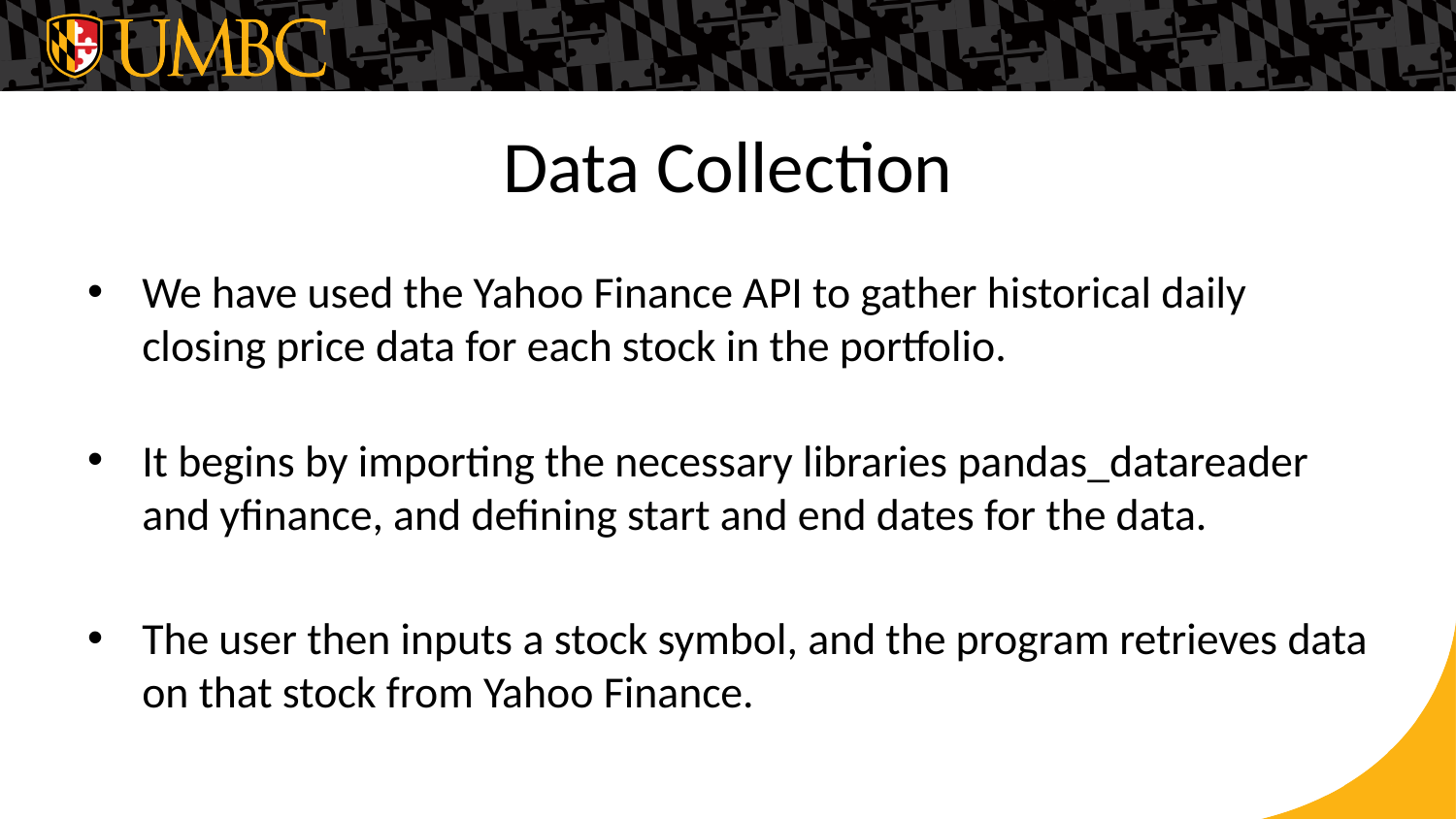

# Data Collection
We have used the Yahoo Finance API to gather historical daily closing price data for each stock in the portfolio.

It begins by importing the necessary libraries pandas_datareader and yfinance, and defining start and end dates for the data.

The user then inputs a stock symbol, and the program retrieves data on that stock from Yahoo Finance.